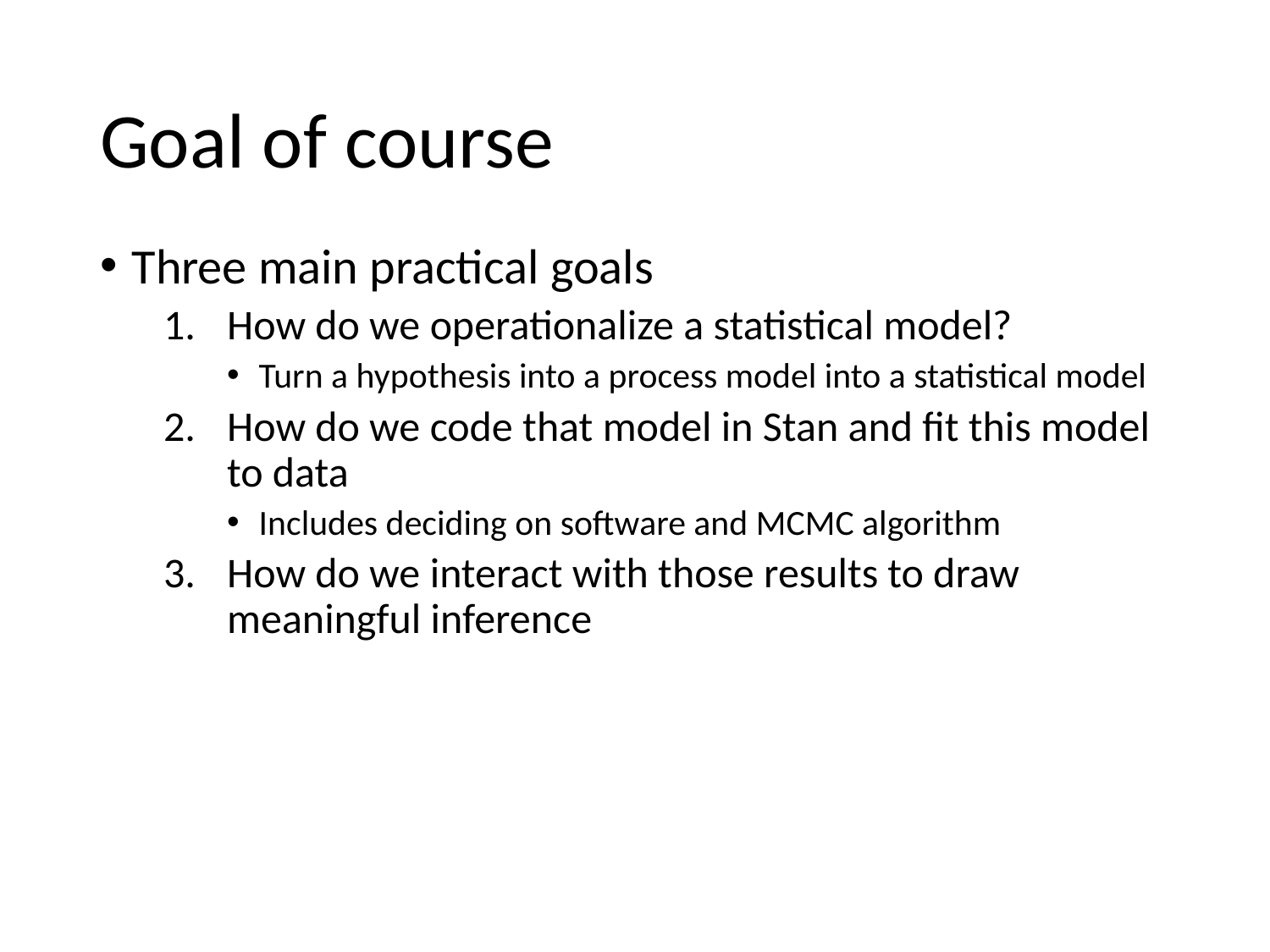

# Goal of course
Three main practical goals
How do we operationalize a statistical model?
Turn a hypothesis into a process model into a statistical model
How do we code that model in Stan and fit this model to data
Includes deciding on software and MCMC algorithm
How do we interact with those results to draw meaningful inference